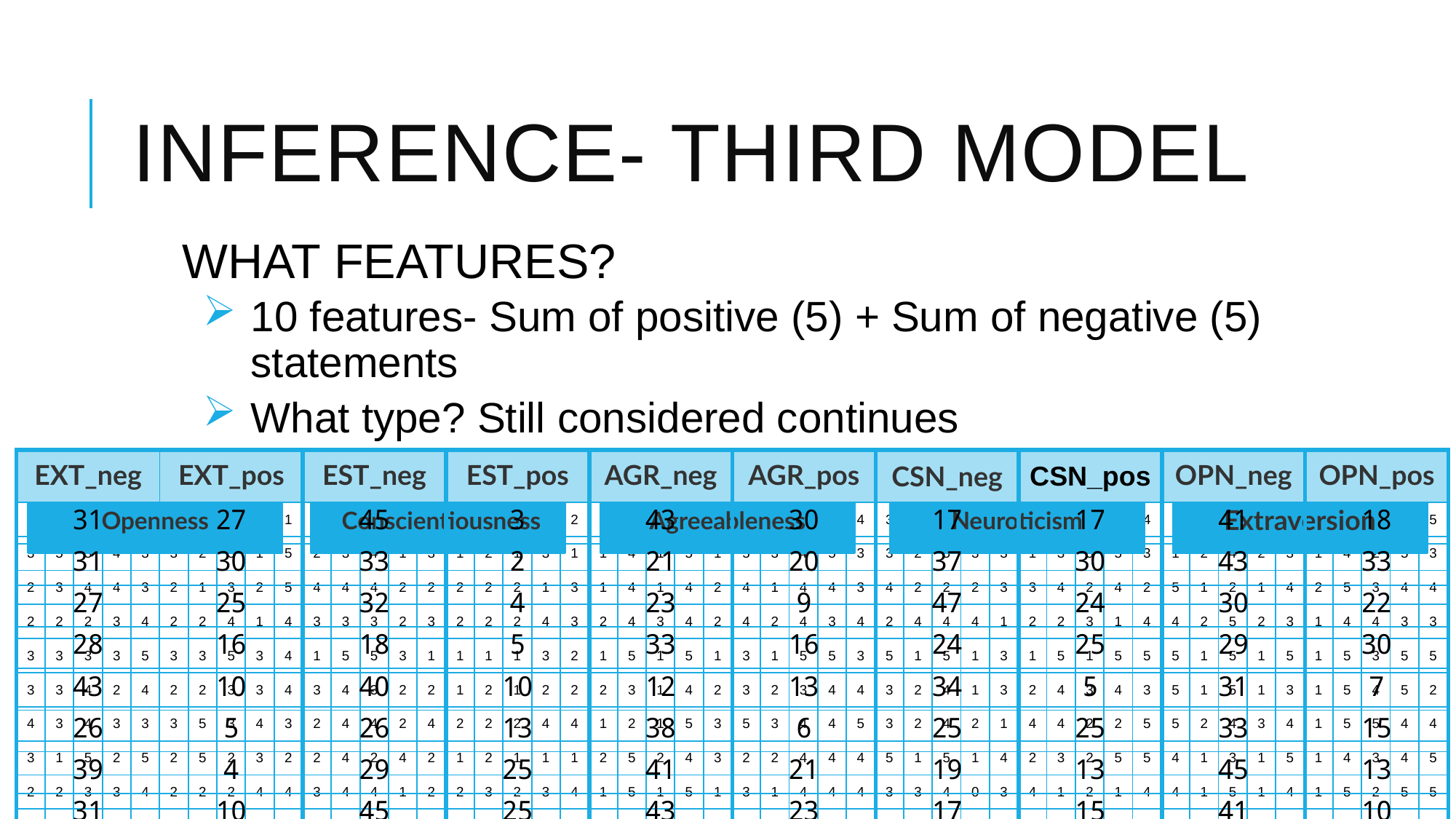

# Inference- third model
WHAT FEATURES?
10 features- Sum of positive (5) + Sum of negative (5) statements
What type? Still considered continues

| EXT 1 | EXT 2 | EXT 3 | EXT 4 | EXT 5 | EXT 6 | EXT 7 | EXT 8 | EXT 9 | EXT 10 | EST 1 | EST 2 | EST 3 | EST 4 | EST 5 | EST 6 | EST 7 | EST 8 | EST 9 | EST 10 | AGR1 | AGR2 | AGR3 | AGR4 | AGR5 | AGR6 | AGR7 | AGR8 | AGR9 | AGR10 | CSN1 | CSN2 | CSN3 | CSN4 | CSN5 | CSN6 | CSN7 | CSN8 | CSN9 | CSN10 | OPN1 | OPN2 | OPN3 | OPN4 | OPN5 | OPN6 | OPN7 | OPN8 | OPN9 | OPN10 |
| --- | --- | --- | --- | --- | --- | --- | --- | --- | --- | --- | --- | --- | --- | --- | --- | --- | --- | --- | --- | --- | --- | --- | --- | --- | --- | --- | --- | --- | --- | --- | --- | --- | --- | --- | --- | --- | --- | --- | --- | --- | --- | --- | --- | --- | --- | --- | --- | --- | --- |
| 4 | 1 | 5 | 2 | 5 | 1 | 5 | 2 | 4 | 1 | 1 | 4 | 4 | 2 | 2 | 2 | 2 | 2 | 3 | 2 | 2 | 5 | 2 | 4 | 2 | 3 | 2 | 4 | 3 | 4 | 3 | 4 | 3 | 2 | 2 | 4 | 4 | 2 | 4 | 4 | 5 | 1 | 4 | 1 | 4 | 1 | 5 | 3 | 4 | 5 |
| 3 | 5 | 3 | 4 | 3 | 3 | 2 | 5 | 1 | 5 | 2 | 3 | 4 | 1 | 3 | 1 | 2 | 1 | 3 | 1 | 1 | 4 | 1 | 5 | 1 | 5 | 3 | 4 | 5 | 3 | 3 | 2 | 5 | 3 | 3 | 1 | 3 | 3 | 5 | 3 | 1 | 2 | 4 | 2 | 3 | 1 | 4 | 2 | 5 | 3 |
| 2 | 3 | 4 | 4 | 3 | 2 | 1 | 3 | 2 | 5 | 4 | 4 | 4 | 2 | 2 | 2 | 2 | 2 | 1 | 3 | 1 | 4 | 1 | 4 | 2 | 4 | 1 | 4 | 4 | 3 | 4 | 2 | 2 | 2 | 3 | 3 | 4 | 2 | 4 | 2 | 5 | 1 | 2 | 1 | 4 | 2 | 5 | 3 | 4 | 4 |
| 2 | 2 | 2 | 3 | 4 | 2 | 2 | 4 | 1 | 4 | 3 | 3 | 3 | 2 | 3 | 2 | 2 | 2 | 4 | 3 | 2 | 4 | 3 | 4 | 2 | 4 | 2 | 4 | 3 | 4 | 2 | 4 | 4 | 4 | 1 | 2 | 2 | 3 | 1 | 4 | 4 | 2 | 5 | 2 | 3 | 1 | 4 | 4 | 3 | 3 |
| 3 | 3 | 3 | 3 | 5 | 3 | 3 | 5 | 3 | 4 | 1 | 5 | 5 | 3 | 1 | 1 | 1 | 1 | 3 | 2 | 1 | 5 | 1 | 5 | 1 | 3 | 1 | 5 | 5 | 3 | 5 | 1 | 5 | 1 | 3 | 1 | 5 | 1 | 5 | 5 | 5 | 1 | 5 | 1 | 5 | 1 | 5 | 3 | 5 | 5 |
| 3 | 3 | 4 | 2 | 4 | 2 | 2 | 3 | 3 | 4 | 3 | 4 | 3 | 2 | 2 | 1 | 2 | 1 | 2 | 2 | 2 | 3 | 1 | 4 | 2 | 3 | 2 | 3 | 4 | 4 | 3 | 2 | 4 | 1 | 3 | 2 | 4 | 3 | 4 | 3 | 5 | 1 | 5 | 1 | 3 | 1 | 5 | 4 | 5 | 2 |
| 4 | 3 | 4 | 3 | 3 | 3 | 5 | 3 | 4 | 3 | 2 | 4 | 4 | 2 | 4 | 2 | 2 | 2 | 4 | 4 | 1 | 2 | 1 | 5 | 3 | 5 | 3 | 4 | 4 | 5 | 3 | 2 | 4 | 2 | 1 | 4 | 4 | 2 | 2 | 5 | 5 | 2 | 4 | 3 | 4 | 1 | 5 | 5 | 4 | 4 |
| 3 | 1 | 5 | 2 | 5 | 2 | 5 | 2 | 3 | 2 | 2 | 4 | 2 | 4 | 2 | 1 | 2 | 1 | 1 | 1 | 2 | 5 | 2 | 4 | 3 | 2 | 2 | 4 | 4 | 4 | 5 | 1 | 5 | 1 | 4 | 2 | 3 | 2 | 5 | 5 | 4 | 1 | 3 | 1 | 5 | 1 | 4 | 3 | 4 | 5 |
| 2 | 2 | 3 | 3 | 4 | 2 | 2 | 2 | 4 | 4 | 3 | 4 | 4 | 1 | 2 | 2 | 3 | 2 | 3 | 4 | 1 | 5 | 1 | 5 | 1 | 3 | 1 | 4 | 4 | 4 | 3 | 3 | 4 | 0 | 3 | 4 | 1 | 2 | 1 | 4 | 4 | 1 | 5 | 1 | 4 | 1 | 5 | 2 | 5 | 5 |
| 1 | 5 | 3 | 5 | 2 | 3 | 2 | 4 | 5 | 4 | 3 | 3 | 3 | 3 | 4 | 3 | 3 | 3 | 3 | 3 | 5 | 3 | 5 | 1 | 5 | 3 | 4 | 2 | 3 | 2 | 2 | 5 | 1 | 5 | 1 | 4 | 3 | 4 | 2 | 2 | 3 | 1 | 3 | 1 | 3 | 3 | 4 | 3 | 3 | 3 |
| 3 | 3 | 2 | 3 | 3 | 2 | 4 | 3 | 3 | 5 | 4 | 3 | 4 | 1 | 2 | 3 | 5 | 4 | 4 | 5 | 2 | 5 | 3 | 4 | 2 | 3 | 1 | 3 | 4 | 2 | 1 | 5 | 5 | 5 | 1 | 5 | 3 | 1 | 1 | 5 | 5 | 1 | 5 | 1 | 5 | 1 | 5 | 5 | 5 | 5 |
| 3 | 1 | 5 | 3 | 5 | 1 | 5 | 5 | 5 | 3 | 5 | 1 | 3 | 1 | 5 | 5 | 5 | 5 | 5 | 3 | 2 | 5 | 5 | 3 | 3 | 5 | 3 | 5 | 5 | 5 | 5 | 5 | 5 | 3 | 5 | 5 | 5 | 3 | 3 | 5 | 4 | 1 | 5 | 1 | 5 | 3 | 1 | 5 | 5 | 5 |
| 4 | 1 | 5 | 4 | 5 | 1 | 4 | 1 | 5 | 2 | 1 | 5 | 1 | 2 | 1 | 1 | 5 | 4 | 1 | 5 | 1 | 5 | 2 | 5 | 1 | 4 | 1 | 5 | 5 | 5 | 2 | 4 | 5 | 4 | 2 | 3 | 1 | 4 | 1 | 2 | 5 | 1 | 5 | 1 | 4 | 1 | 5 | 5 | 5 | 5 |
| 1 | 5 | 1 | 5 | 1 | 5 | 1 | 5 | 1 | 5 | 5 | 1 | 5 | 1 | 4 | 5 | 3 | 3 | 4 | 5 | 2 | 2 | 2 | 3 | 3 | 3 | 3 | 0 | 3 | 1 | 3 | 2 | 5 | 3 | 4 | 1 | 5 | 3 | 4 | 3 | 5 | 1 | 4 | 1 | 2 | 2 | 4 | 5 | 5 | 3 |
| 1 | 5 | 2 | 5 | 1 | 4 | 1 | 2 | 2 | 5 | 4 | 3 | 5 | 1 | 4 | 4 | 4 | 2 | 4 | 5 | 2 | 5 | 4 | 5 | 1 | 5 | 2 | 4 | 5 | 5 | 4 | 4 | 2 | 4 | 2 | 3 | 4 | 1 | 4 | 5 | 5 | 4 | 5 | 5 | 4 | 1 | 4 | 4 | 5 | 5 |
| 2 | 1 | 3 | 4 | 4 | 3 | 5 | 3 | 3 | 5 | 4 | 2 | 3 | 3 | 3 | 4 | 3 | 3 | 5 | 5 | 5 | 5 | 5 | 5 | 2 | 3 | 3 | 3 | 4 | 5 | 3 | 3 | 4 | 4 | 4 | 2 | 3 | 3 | 4 | 5 | 5 | 2 | 5 | 3 | 4 | 1 | 3 | 3 | 5 | 5 |
| EXT\_neg | EXT\_pos | EST\_neg | EST\_pos | AGR\_neg | AGR\_pos | CSN\_neg | CSN\_pos | OPN\_neg | OPN\_pos |
| --- | --- | --- | --- | --- | --- | --- | --- | --- | --- |
| 31 | 27 | 45 | 3 | 43 | 30 | 17 | 17 | 41 | 18 |
| 31 | 30 | 33 | 2 | 21 | 20 | 37 | 30 | 43 | 33 |
| 27 | 25 | 32 | 4 | 23 | 9 | 47 | 24 | 30 | 22 |
| 28 | 16 | 18 | 5 | 33 | 16 | 24 | 25 | 29 | 30 |
| 43 | 10 | 40 | 10 | 12 | 13 | 34 | 5 | 31 | 7 |
| 26 | 5 | 26 | 13 | 38 | 6 | 25 | 25 | 33 | 15 |
| 39 | 4 | 29 | 25 | 41 | 21 | 19 | 13 | 45 | 13 |
| 31 | 10 | 45 | 25 | 43 | 23 | 17 | 15 | 41 | 10 |
| 1 |  | 5 |  | 2 |  | 5 |  |  |  |
| 3 |  | 4 |  | 3 |  | 3 |  | 3 |  |
| 1 |  | 5 |  | 5 |  | 5 |  | 5 |  |
| 3 |  | 1 |  | 5 |  | 5 |  | 5 |  |
| 1 |  | 5 |  | 5 |  | 5 |  | 5 |  |
| 2 |  | 4 |  | 5 |  | 5 |  | 3 |  |

Openness

Conscientiousness

Agreeableness

Neuroticism

Extraversion